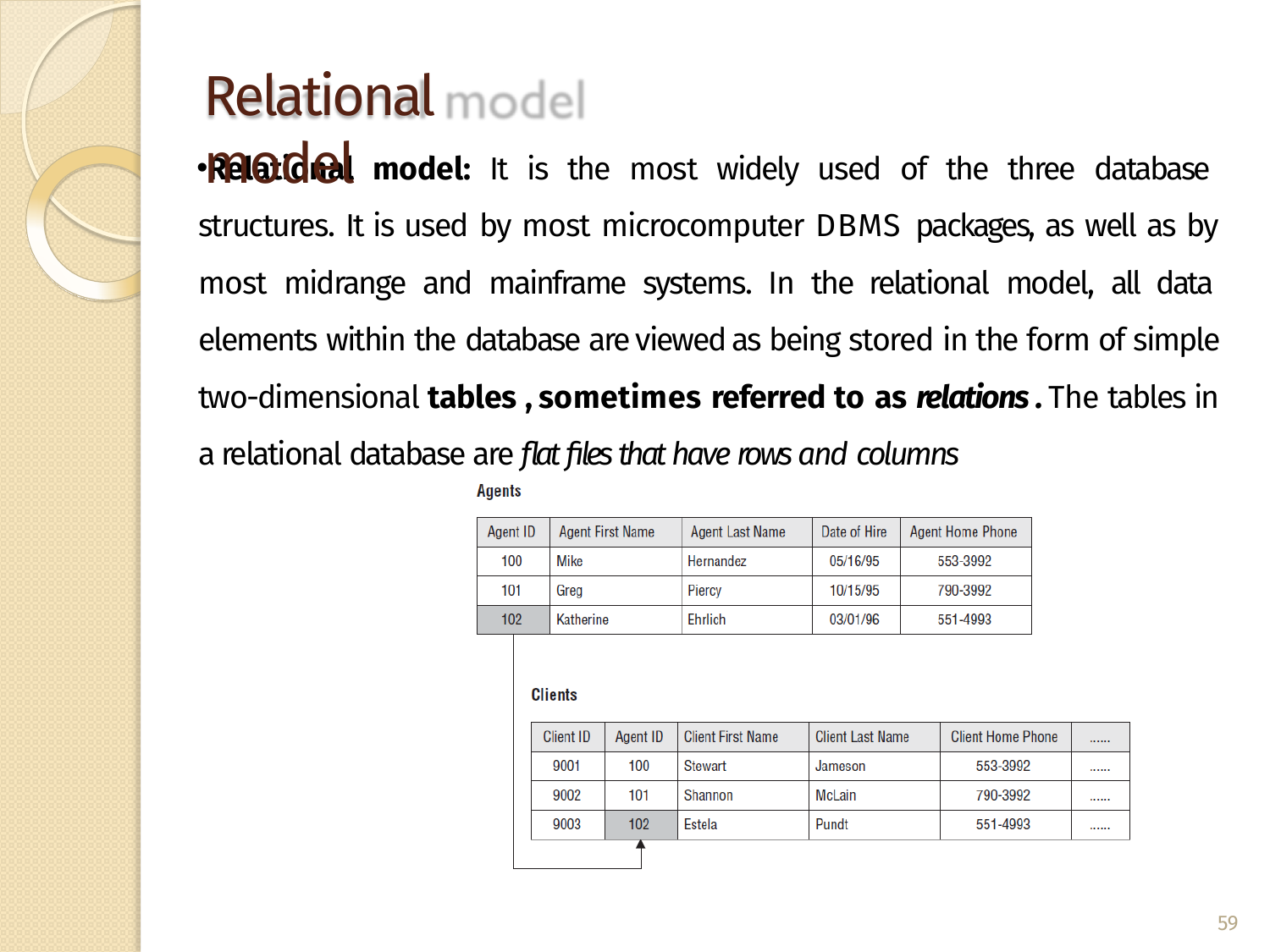

# Relational model
Relational model: It is the most widely used of the three database  structures. It is used by most microcomputer DBMS packages, as well as by  most midrange and mainframe systems. In the relational model, all data  elements within the database are viewed as being stored in the form of simple  two-dimensional tables , sometimes referred to as relations . The tables in  a relational database are flat files that have rows and columns

59